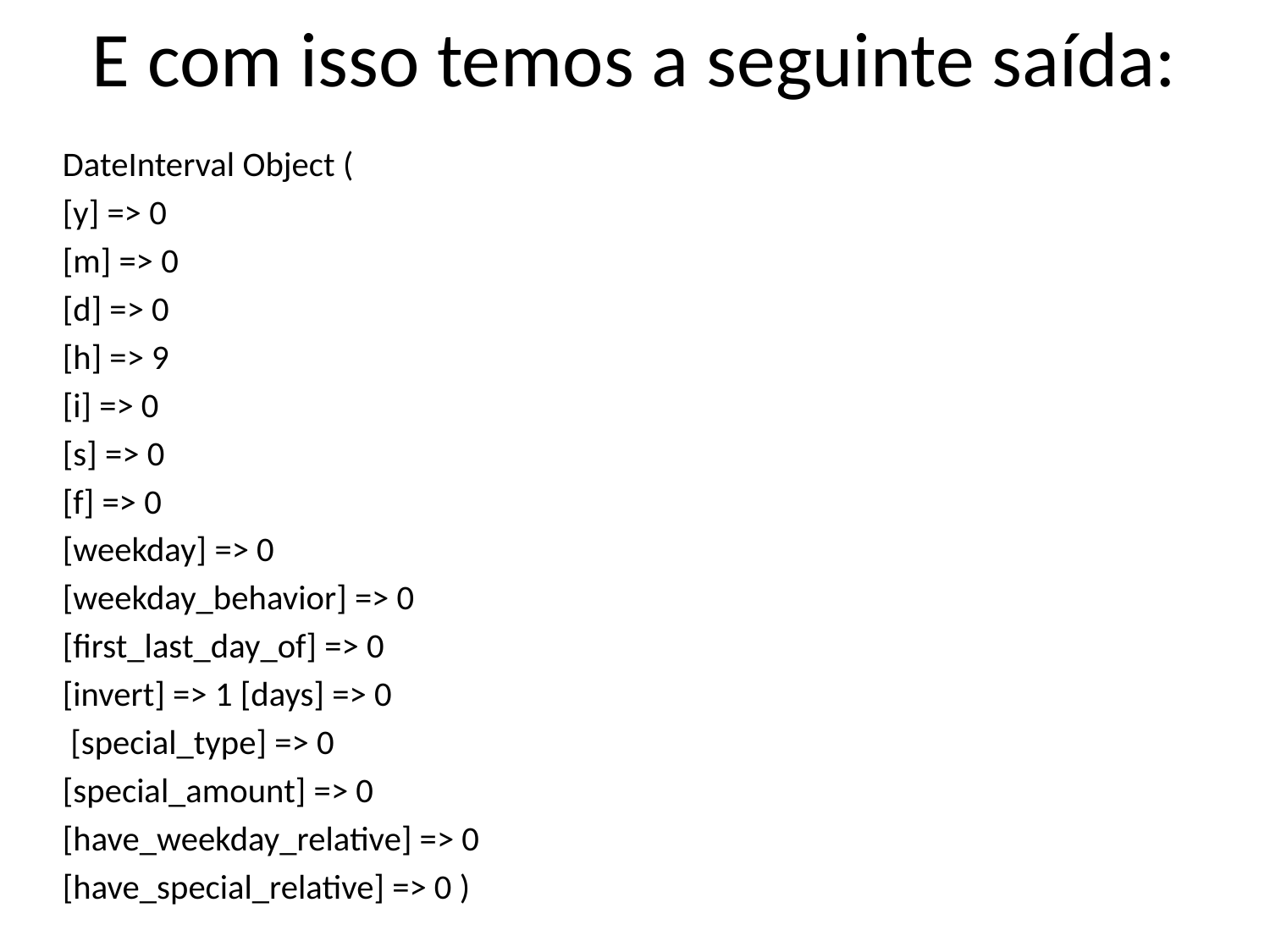

# E com isso temos a seguinte saída:
DateInterval Object (
[y] => 0
[m] => 0
[d] => 0
[h] => 9
[i] => 0
[s] => 0
[f] => 0
[weekday] => 0
[weekday_behavior] => 0
[first_last_day_of] => 0
[invert] => 1 [days] => 0
 [special_type] => 0
[special_amount] => 0
[have_weekday_relative] => 0
[have_special_relative] => 0 )